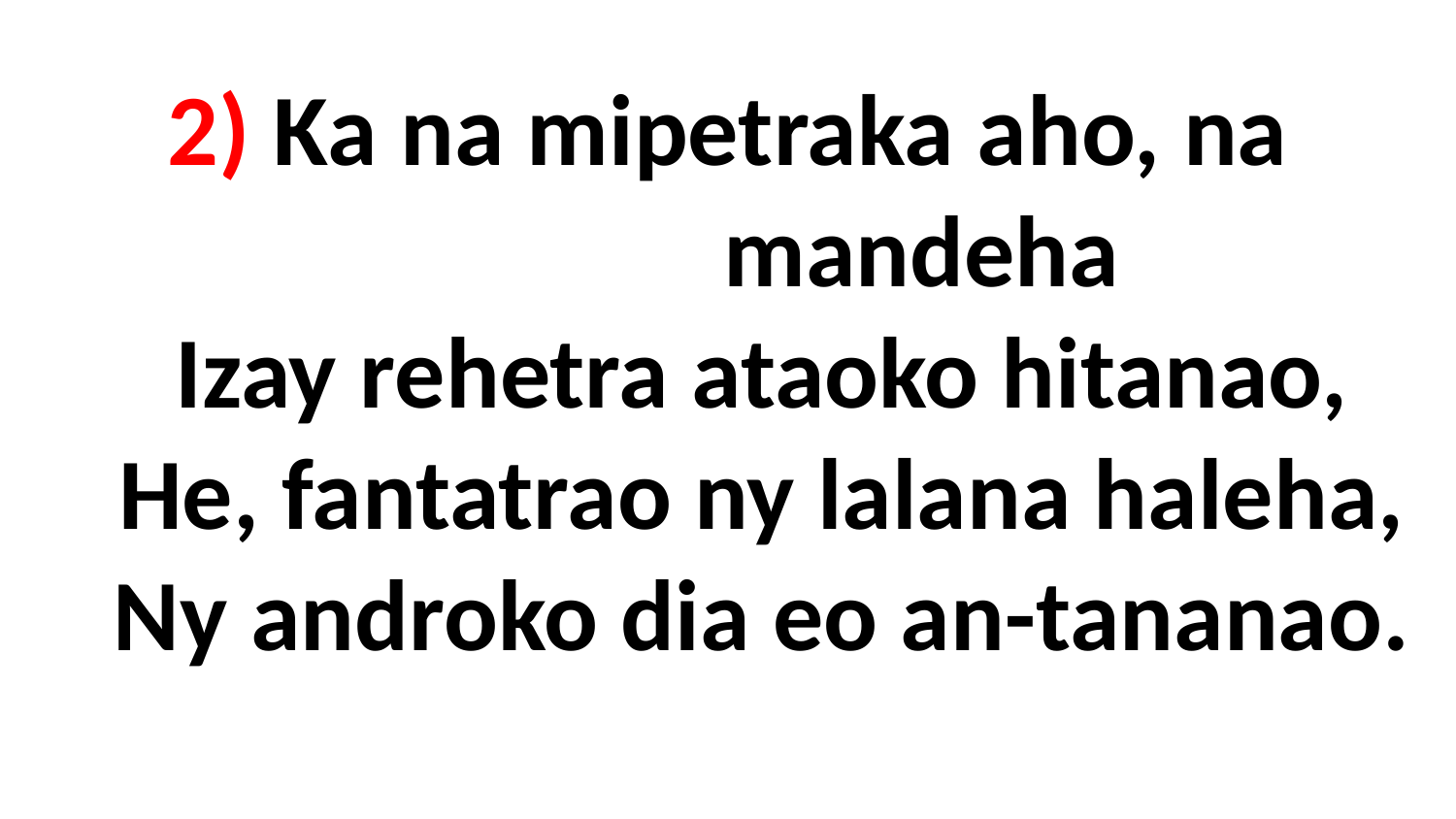

# 2) Ka na mipetraka aho, na mandeha Izay rehetra ataoko hitanao, He, fantatrao ny lalana haleha, Ny androko dia eo an-tananao.